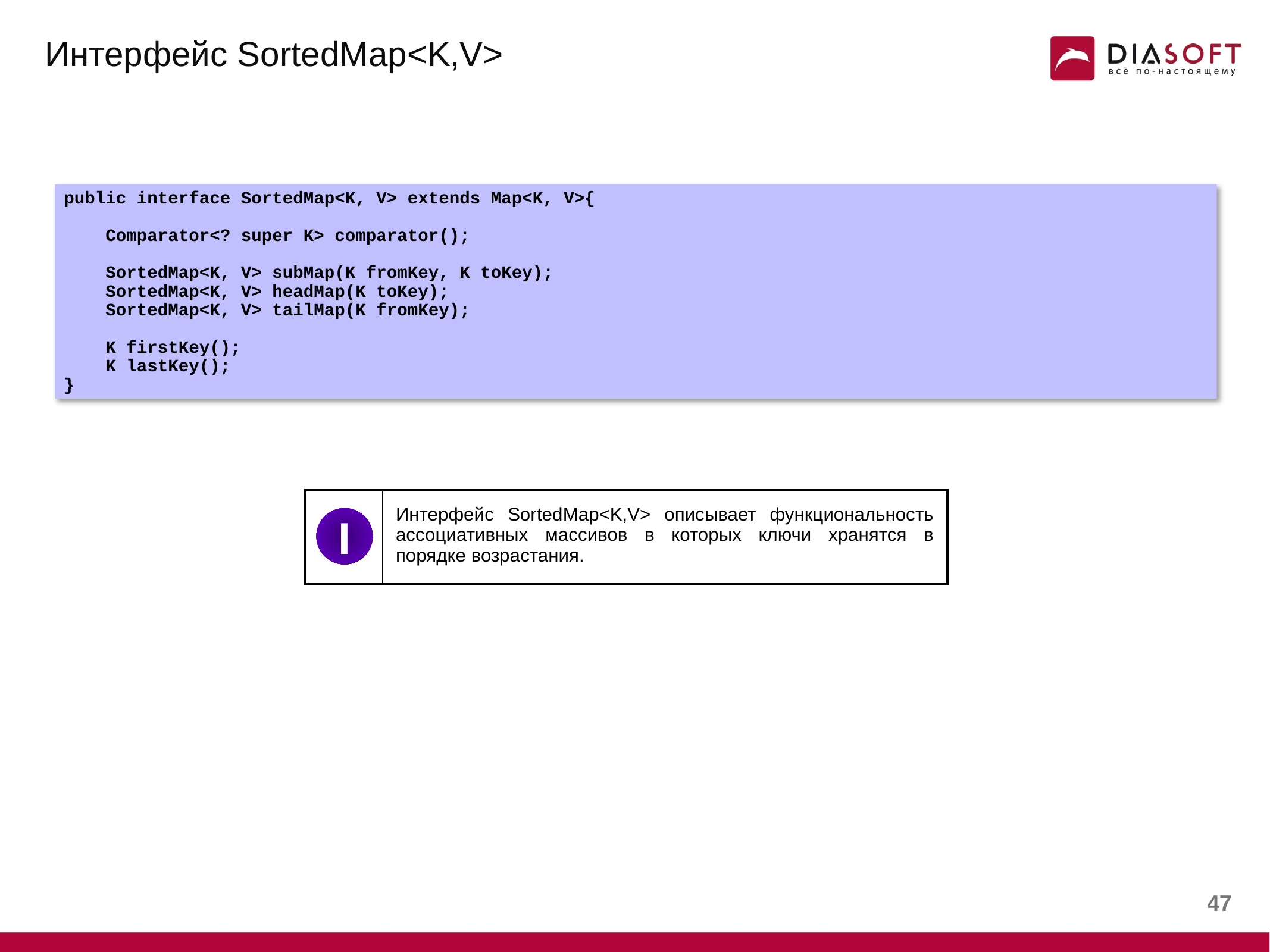

# Интерфейс SortedMap<K,V>
public interface SortedMap<K, V> extends Map<K, V>{

    Comparator<? super K> comparator();

    SortedMap<K, V> subMap(K fromKey, K toKey);
    SortedMap<K, V> headMap(K toKey);
    SortedMap<K, V> tailMap(K fromKey);

    K firstKey();
    K lastKey();
}
|  | Интерфейс SortedMap<K,V> описывает функциональность ассоциативных массивов в которых ключи хранятся в порядке возрастания. |
| --- | --- |
I
47